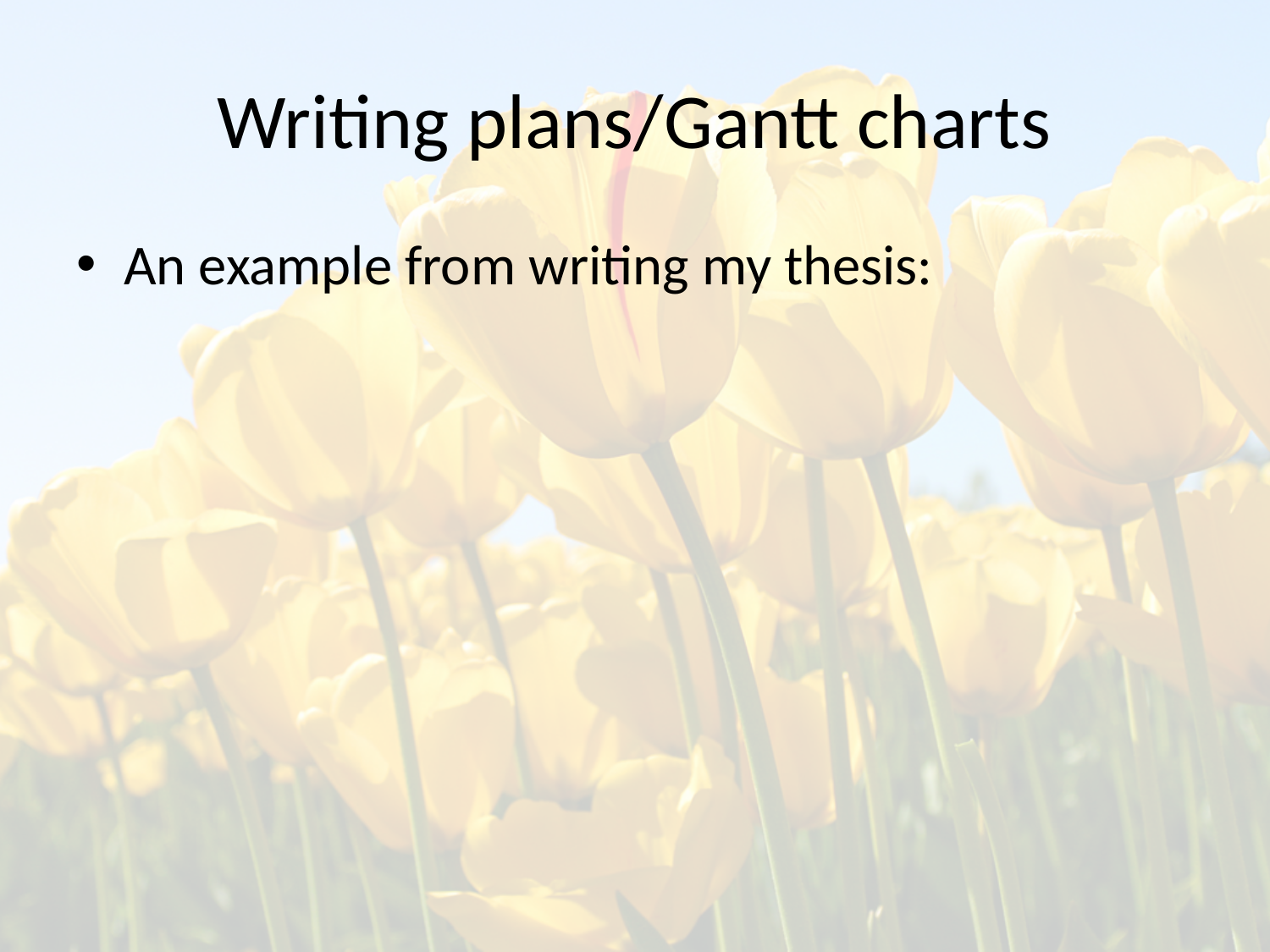

# Writing plans/Gantt charts
An example from writing my thesis: